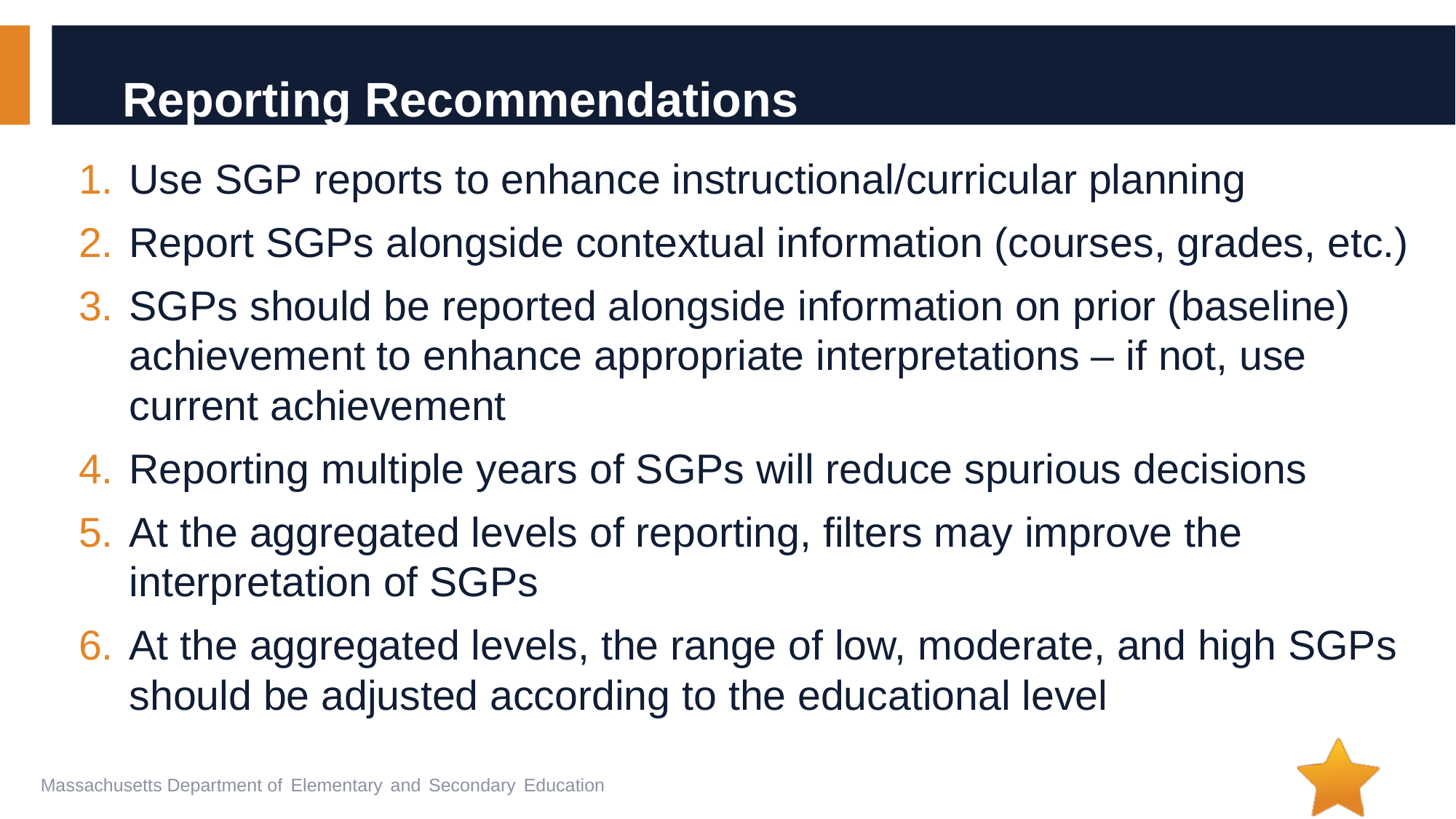

# Reporting Recommendations
Use SGP reports to enhance instructional/curricular planning
Report SGPs alongside contextual information (courses, grades, etc.)
SGPs should be reported alongside information on prior (baseline) achievement to enhance appropriate interpretations – if not, use current achievement
Reporting multiple years of SGPs will reduce spurious decisions
At the aggregated levels of reporting, filters may improve the interpretation of SGPs
At the aggregated levels, the range of low, moderate, and high SGPs should be adjusted according to the educational level